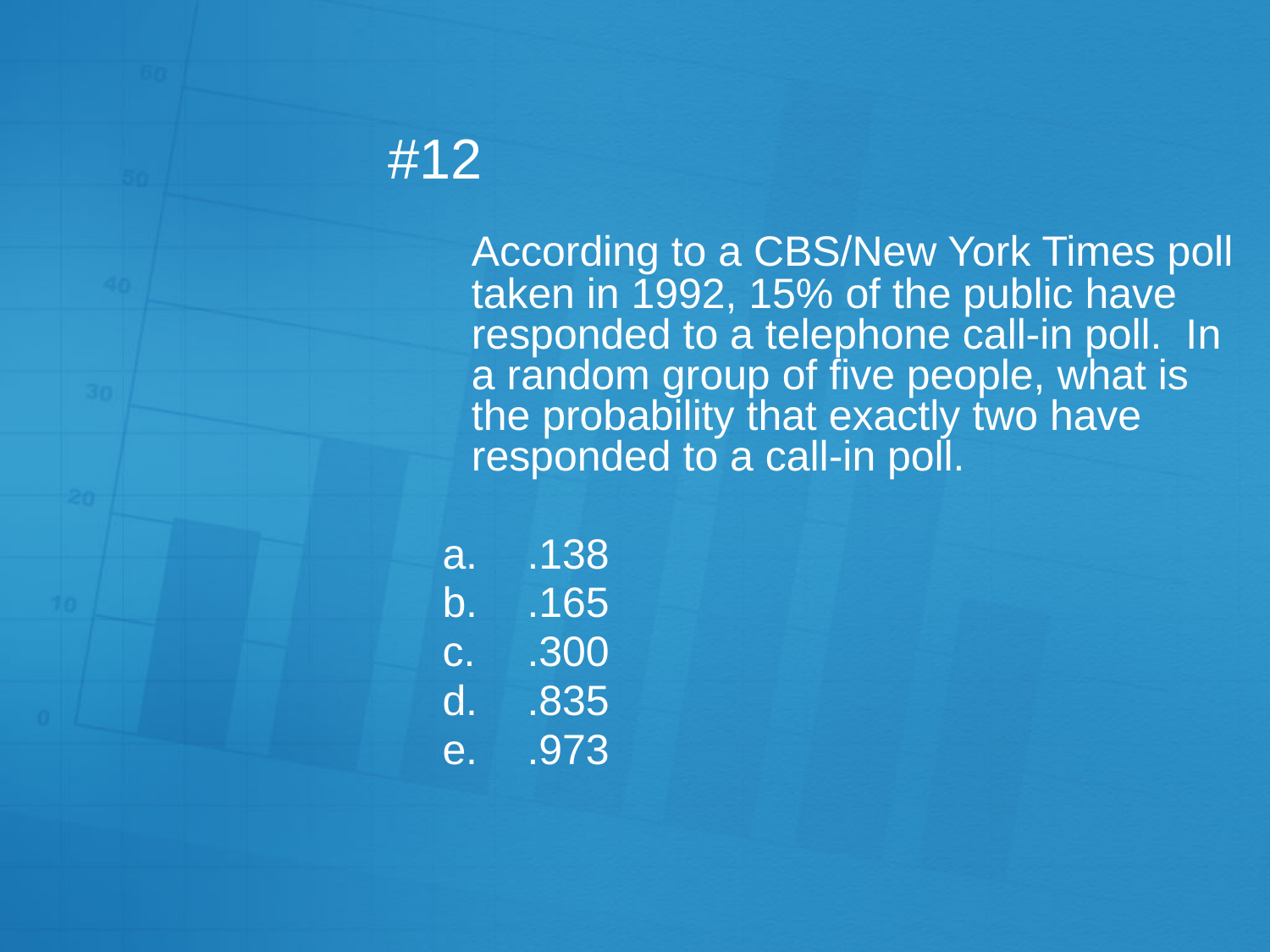

# #12
	According to a CBS/New York Times poll taken in 1992, 15% of the public have responded to a telephone call-in poll.  In a random group of five people, what is the probability that exactly two have responded to a call-in poll.

.138
.165
.300
.835
.973